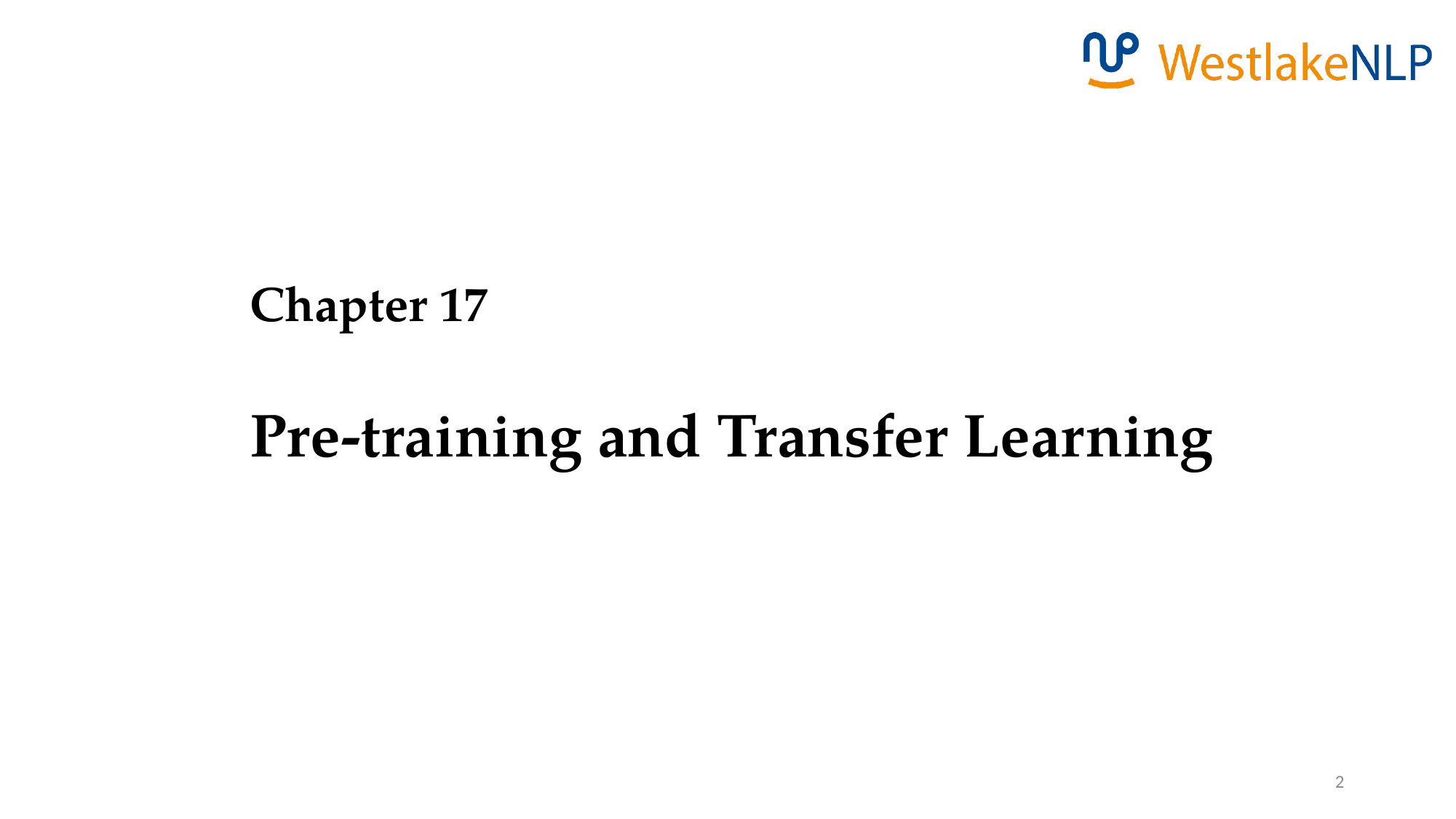

Chapter 17

Pre-training and Transfer Learning
2